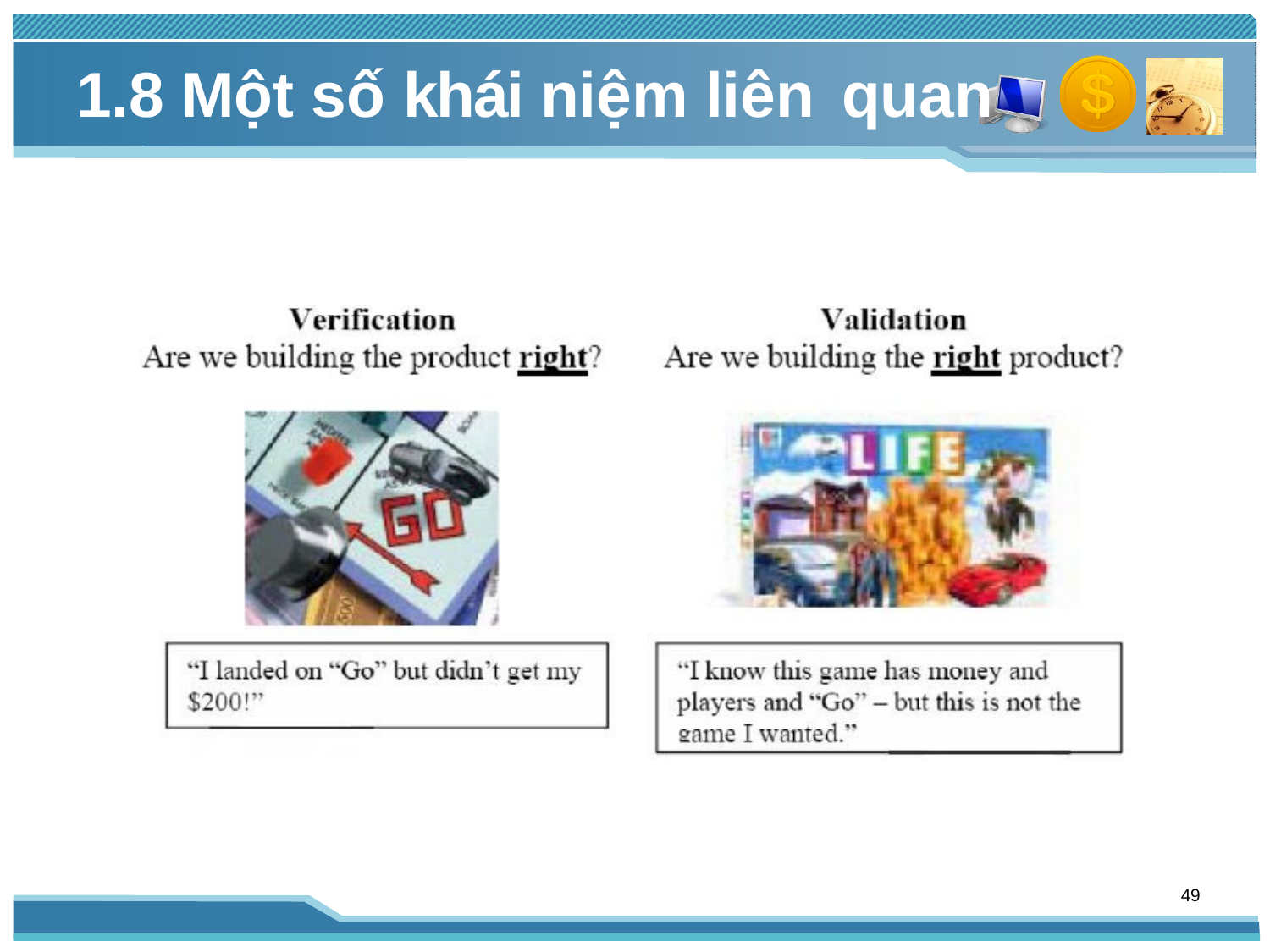

# 1.8 Một số khái niệm liên quan

49